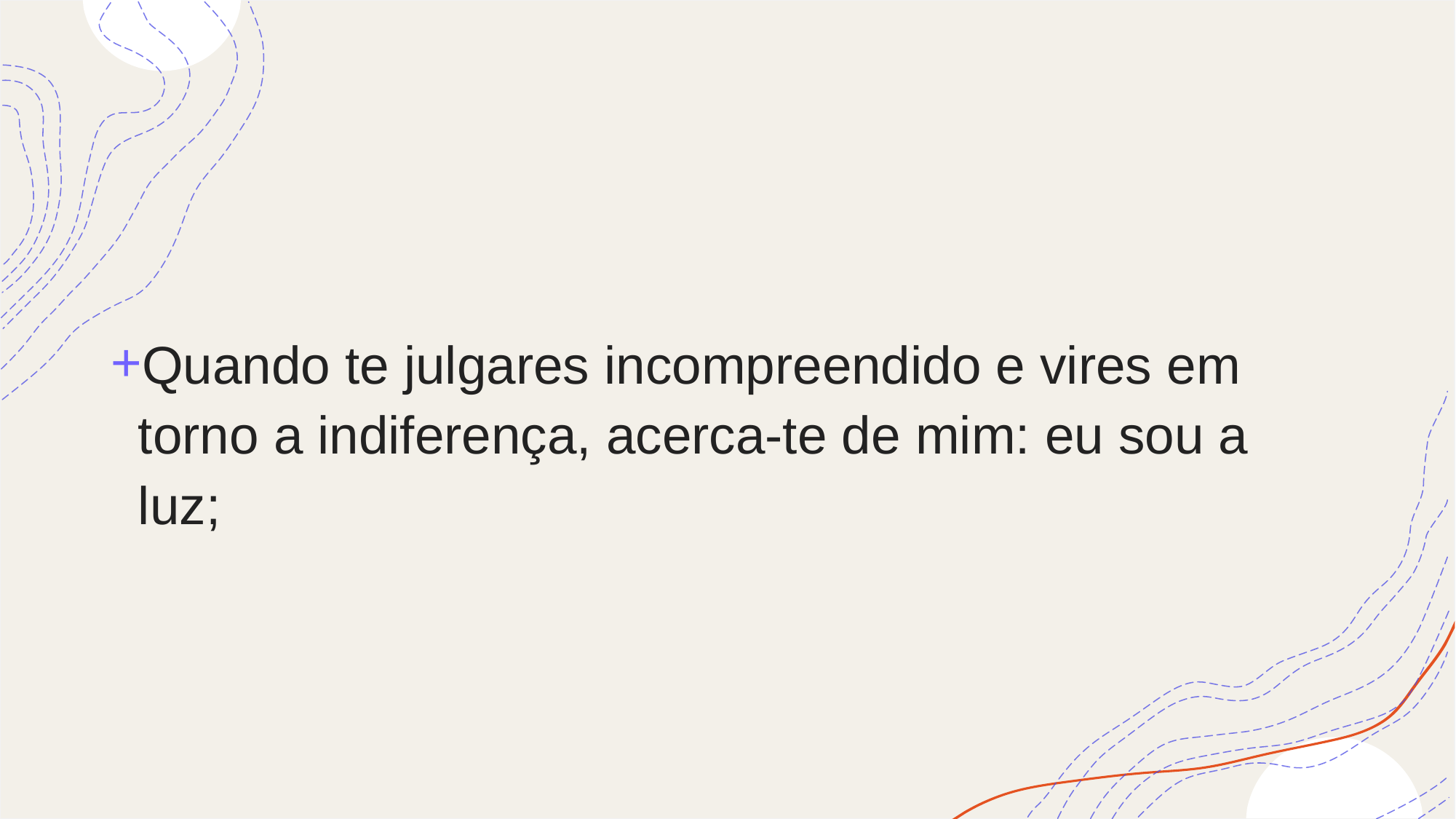

Quando te julgares incompreendido e vires em torno a indiferença, acerca-te de mim: eu sou a luz;